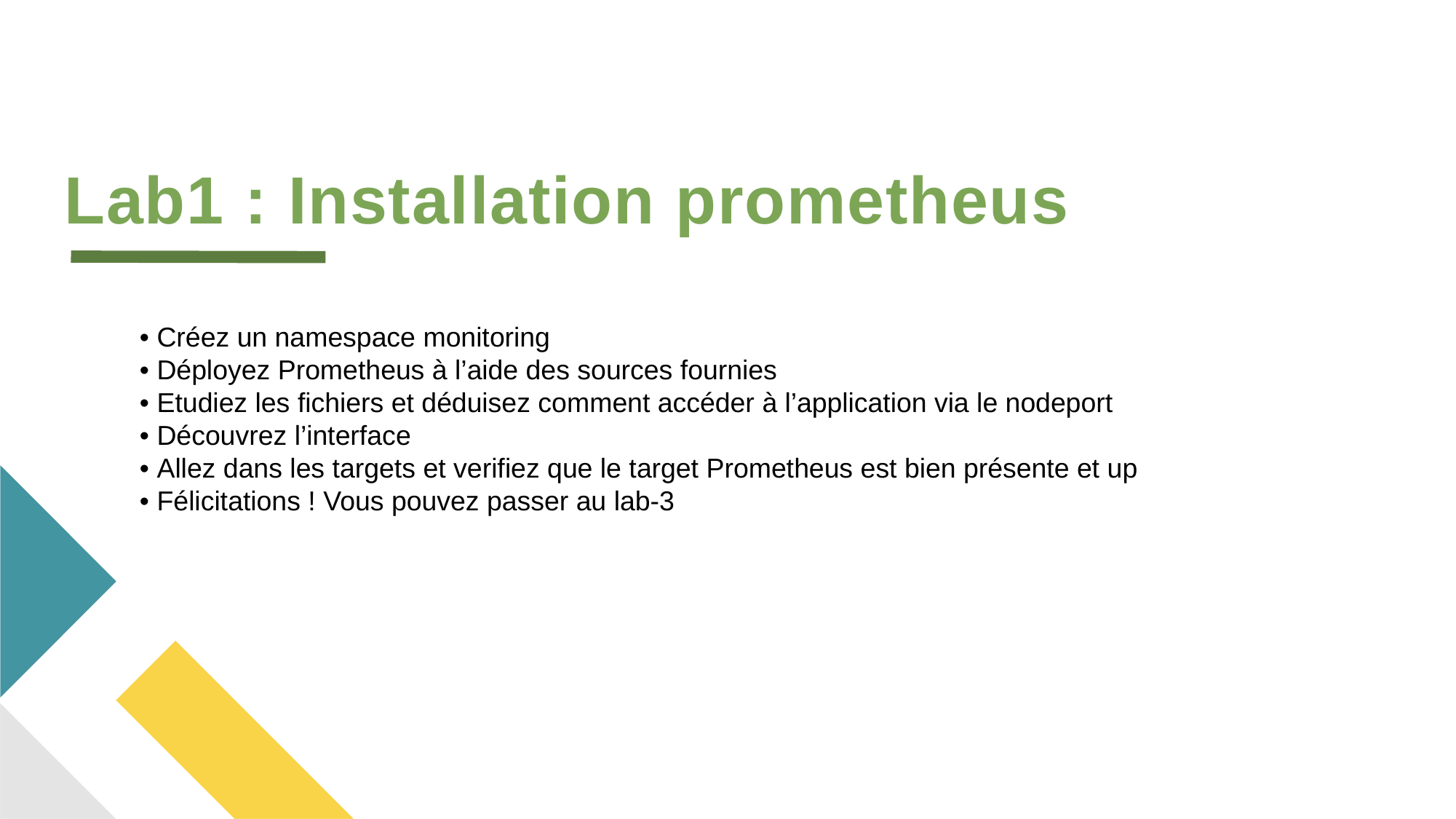

# Lab1 : Installation prometheus
• Créez un namespace monitoring
• Déployez Prometheus à l’aide des sources fournies
• Etudiez les fichiers et déduisez comment accéder à l’application via le nodeport
• Découvrez l’interface
• Allez dans les targets et verifiez que le target Prometheus est bien présente et up
• Félicitations ! Vous pouvez passer au lab-3